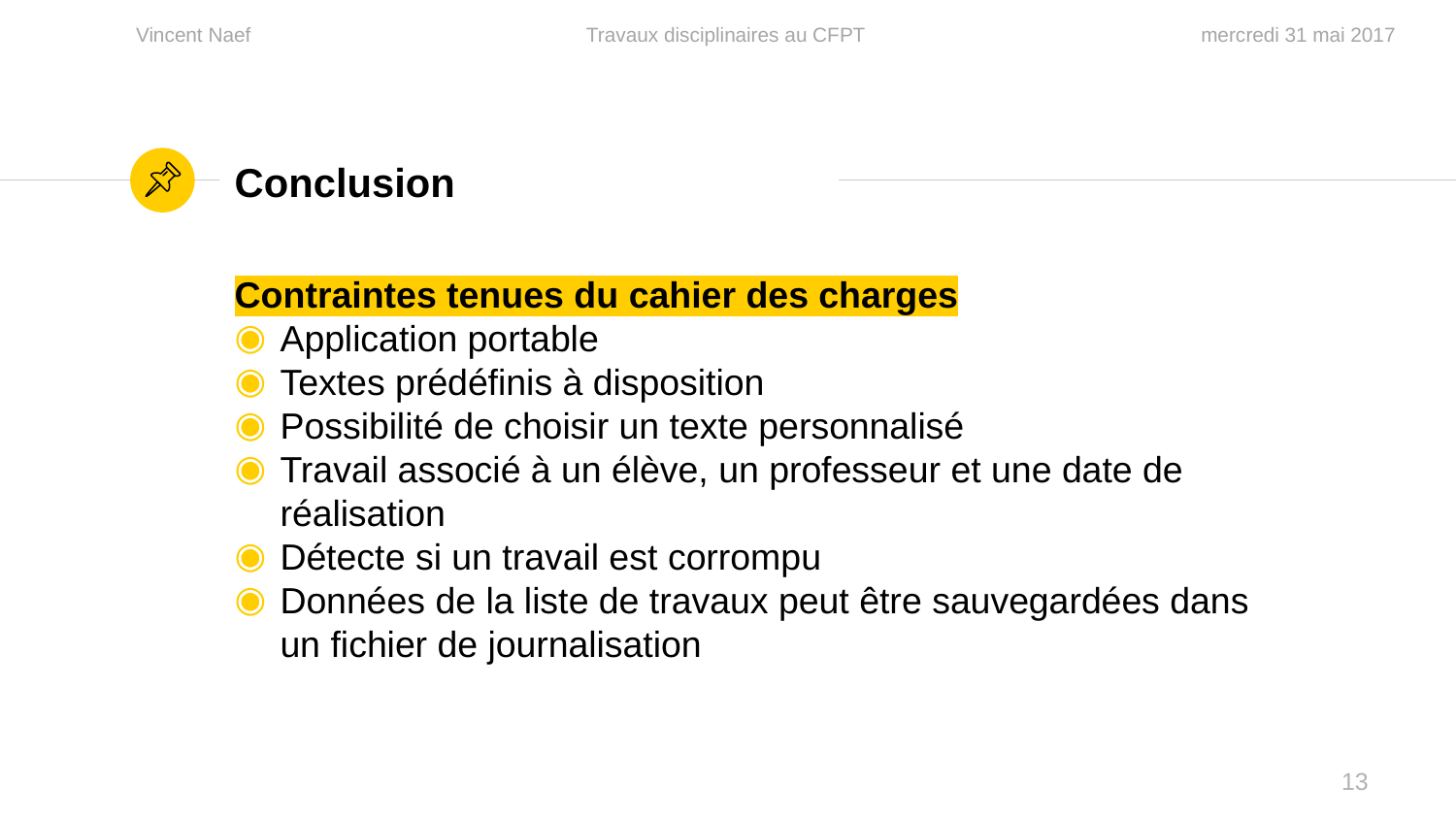

# Conclusion

Contraintes tenues du cahier des charges
Application portable
Textes prédéfinis à disposition
Possibilité de choisir un texte personnalisé
Travail associé à un élève, un professeur et une date de réalisation
Détecte si un travail est corrompu
Données de la liste de travaux peut être sauvegardées dans un fichier de journalisation
13